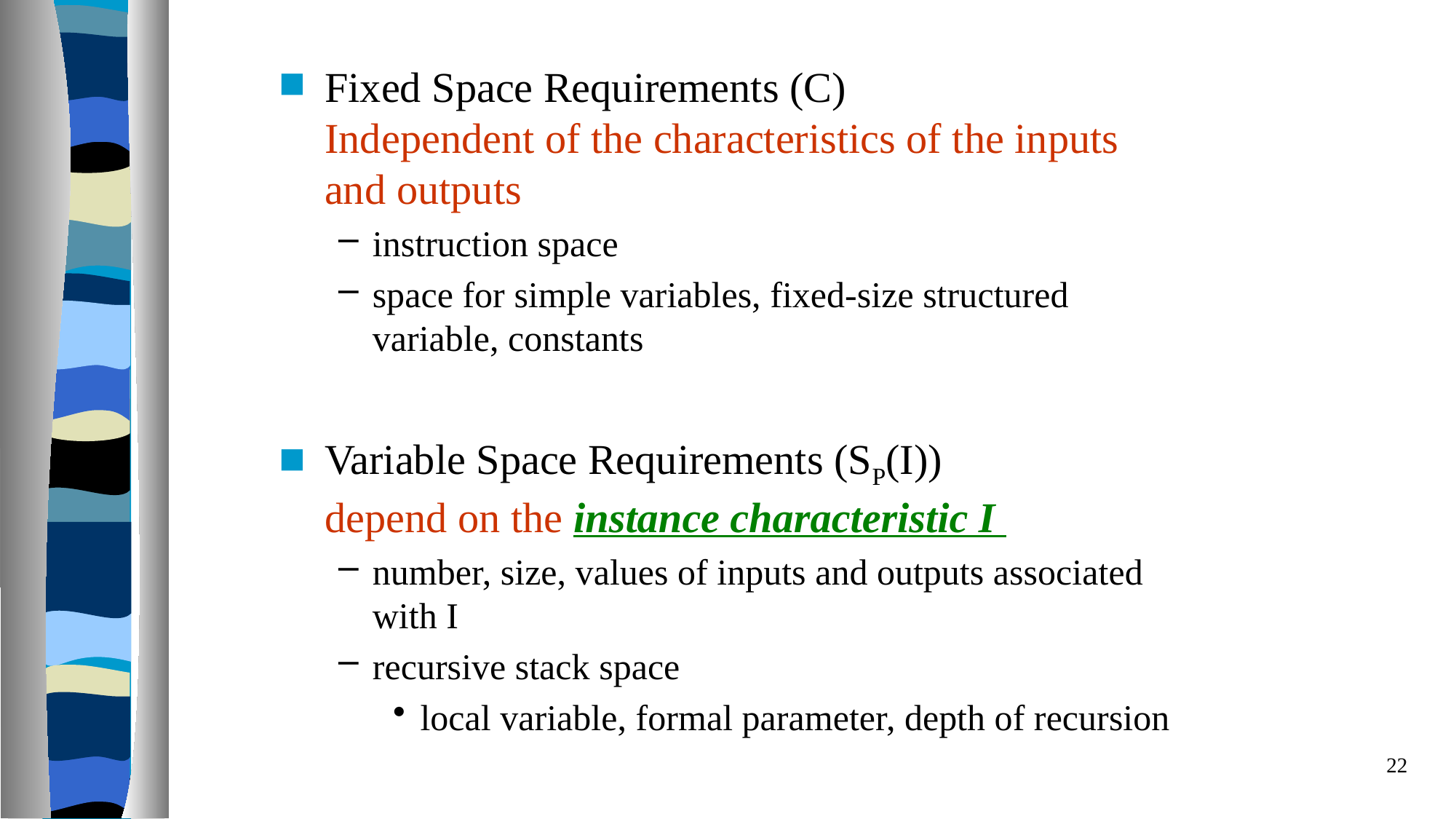

Fixed Space Requirements (C)
Independent of the characteristics of the inputs and outputs
instruction space
space for simple variables, fixed-size structured variable, constants

Variable Space Requirements (SP(I))
depend on the instance characteristic I
number, size, values of inputs and outputs associated with I
recursive stack space
local variable, formal parameter, depth of recursion
22